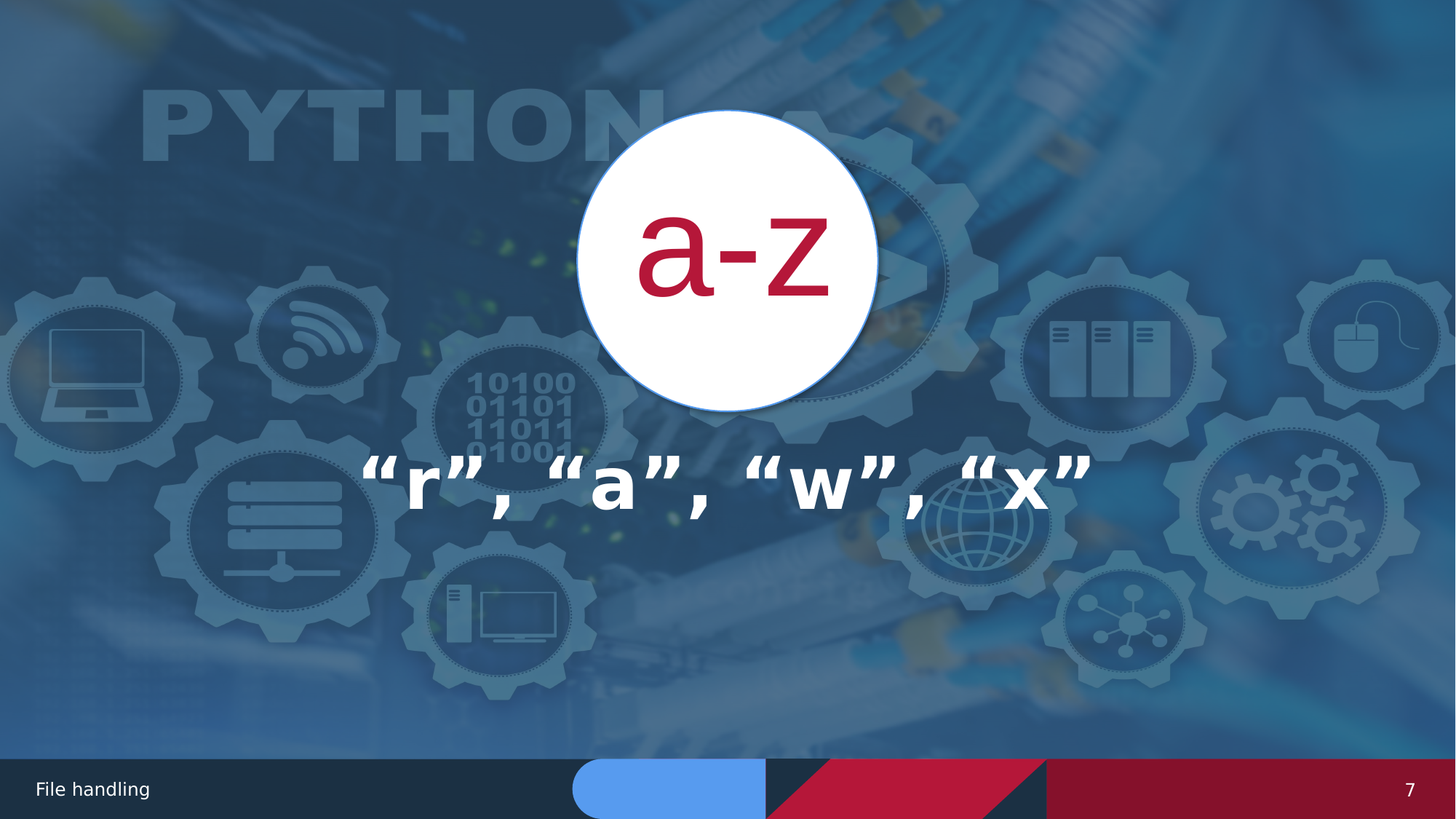

a-z
# “r”, “a”, “w”, “x”
File handling
7